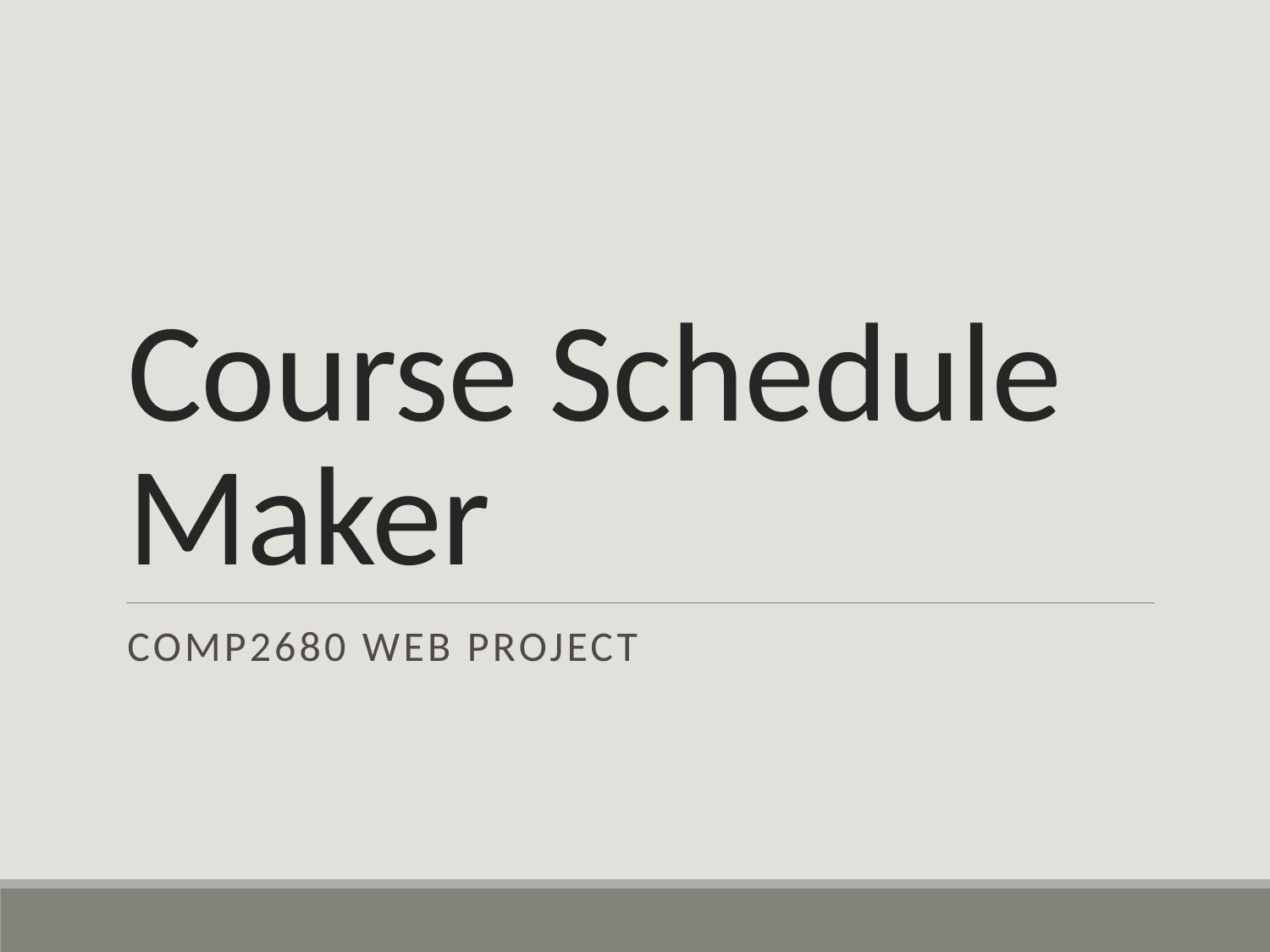

# Course Schedule Maker
COMP2680 Web project